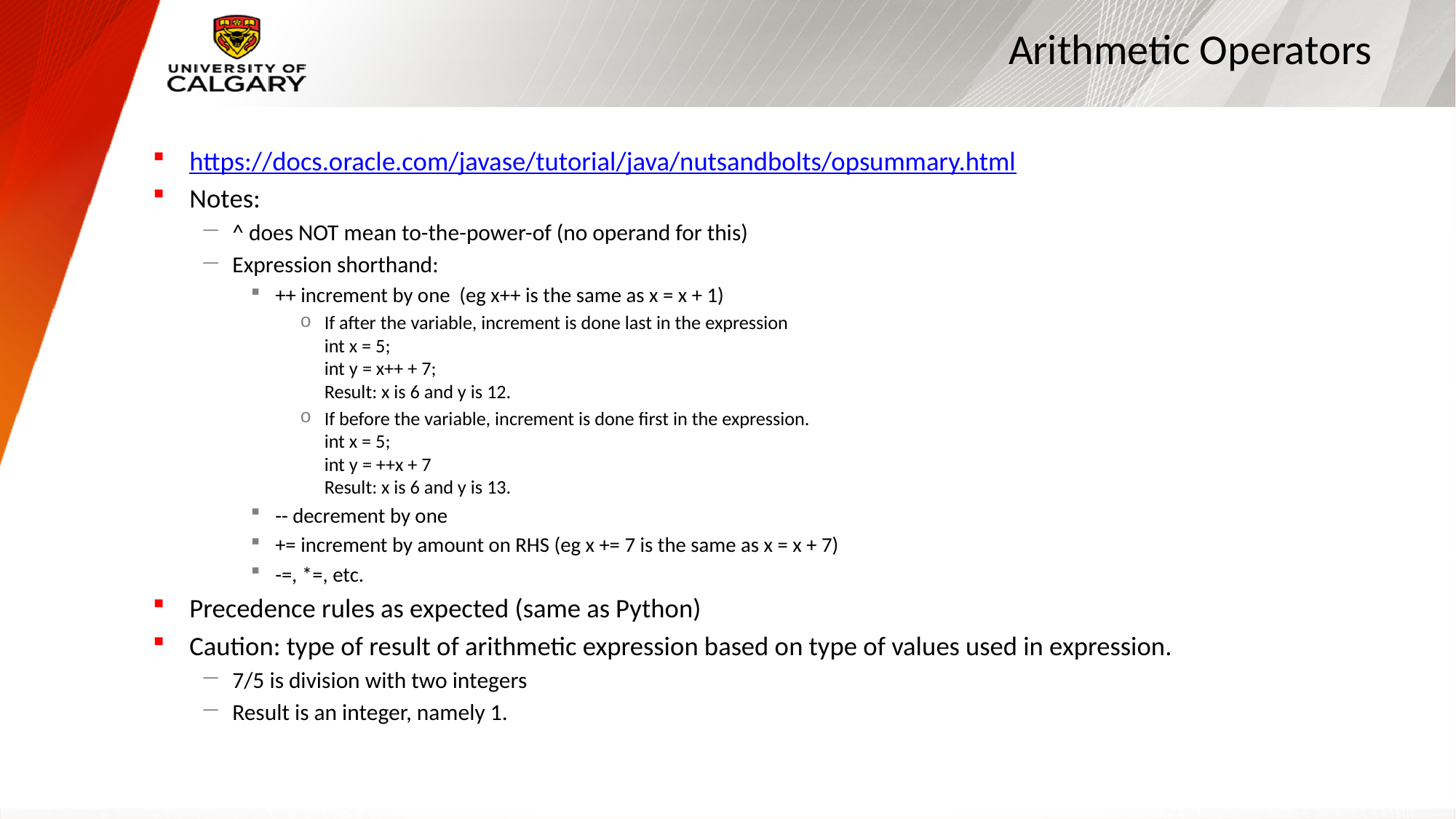

# Arithmetic Operators
https://docs.oracle.com/javase/tutorial/java/nutsandbolts/opsummary.html
Notes:
^ does NOT mean to-the-power-of (no operand for this)
Expression shorthand:
++ increment by one  (eg x++ is the same as x = x + 1)
If after the variable, increment is done last in the expression
int x = 5;
int y = x++ + 7;
Result: x is 6 and y is 12.
If before the variable, increment is done first in the expression.
int x = 5;
int y = ++x + 7
Result: x is 6 and y is 13.
-- decrement by one
+= increment by amount on RHS (eg x += 7 is the same as x = x + 7)
-=, *=, etc.
Precedence rules as expected (same as Python)
Caution: type of result of arithmetic expression based on type of values used in expression.
7/5 is division with two integers
Result is an integer, namely 1.